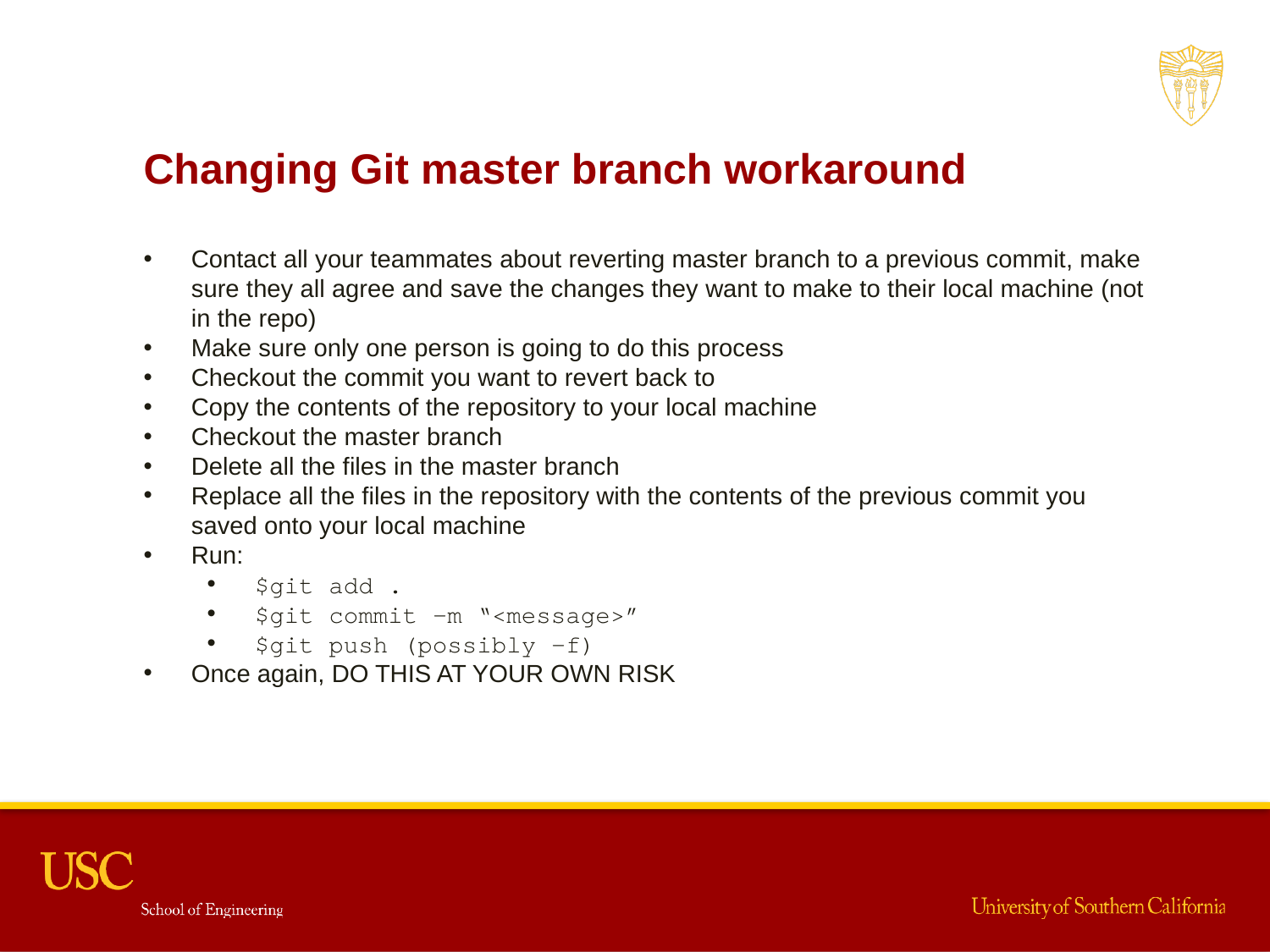

Changing Git master branch workaround

Contact all your teammates about reverting master branch to a previous commit, make sure they all agree and save the changes they want to make to their local machine (not in the repo)
Make sure only one person is going to do this process
Checkout the commit you want to revert back to
Copy the contents of the repository to your local machine
Checkout the master branch
Delete all the files in the master branch
Replace all the files in the repository with the contents of the previous commit you saved onto your local machine
Run:
$git add .
$git commit –m “<message>”
$git push (possibly –f)
Once again, DO THIS AT YOUR OWN RISK